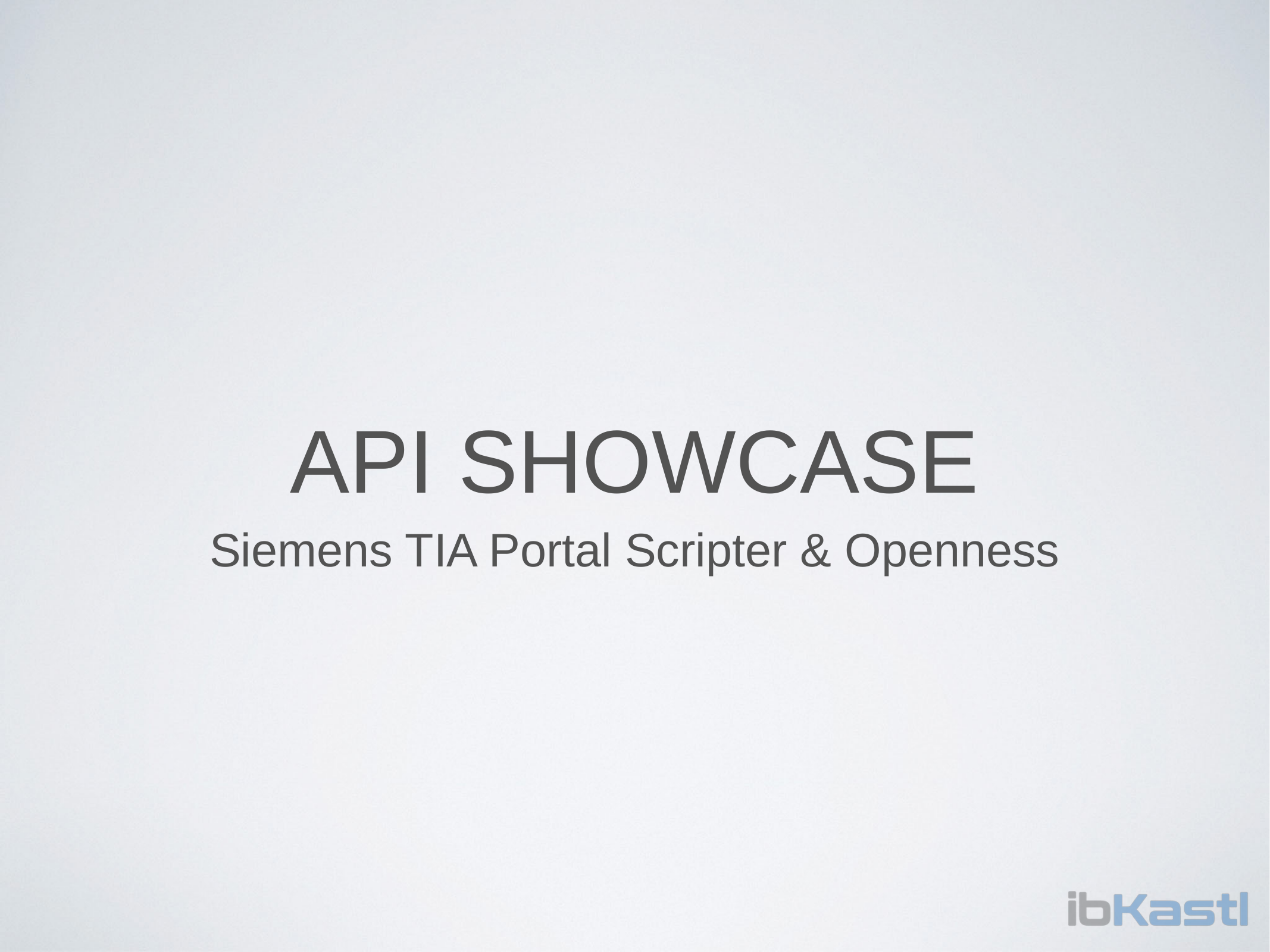

# API Showcase
Siemens TIA Portal Scripter & Openness